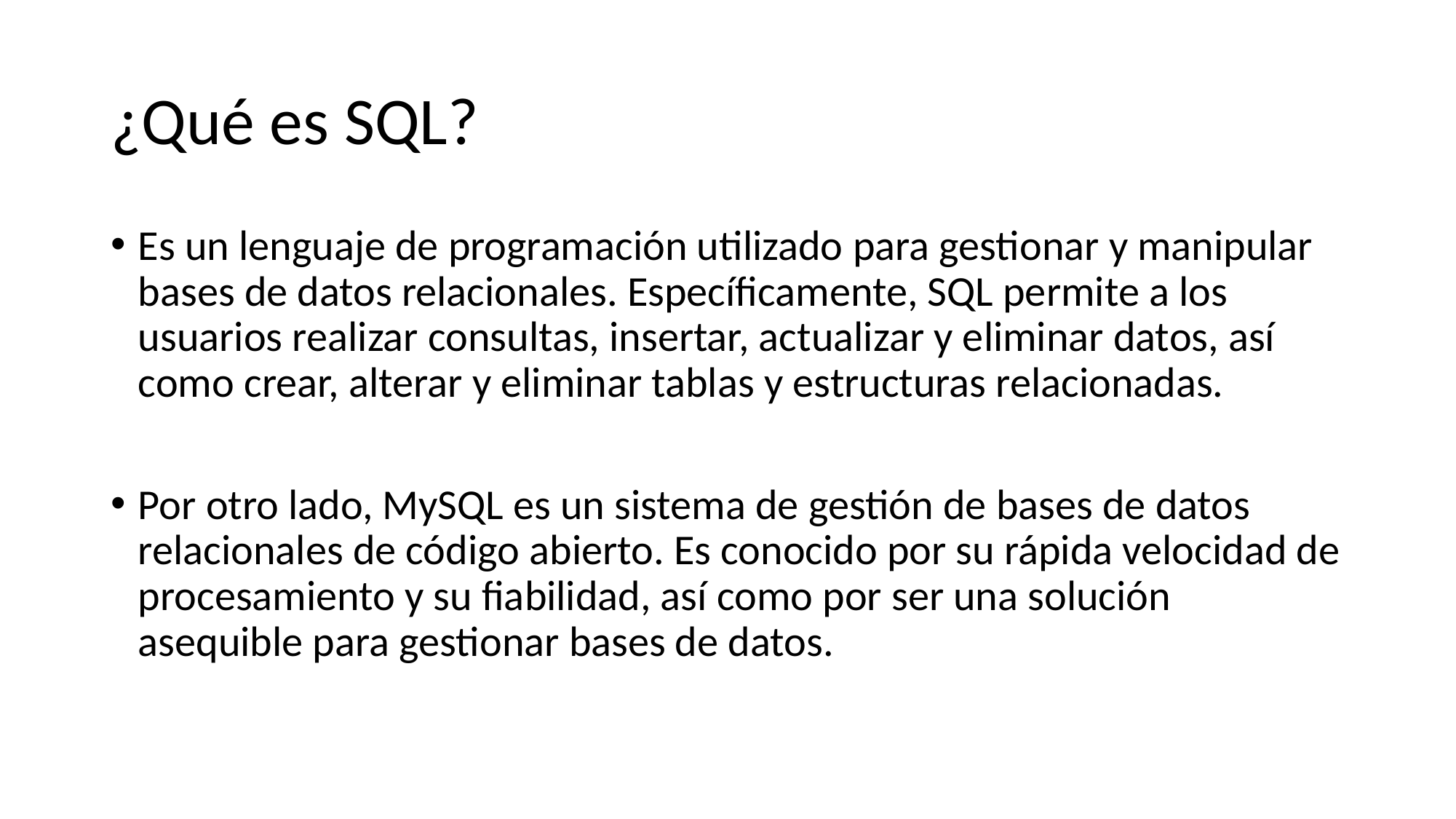

# ¿Qué es SQL?
Es un lenguaje de programación utilizado para gestionar y manipular bases de datos relacionales. Específicamente, SQL permite a los usuarios realizar consultas, insertar, actualizar y eliminar datos, así como crear, alterar y eliminar tablas y estructuras relacionadas.

Por otro lado, MySQL es un sistema de gestión de bases de datos relacionales de código abierto. Es conocido por su rápida velocidad de procesamiento y su fiabilidad, así como por ser una solución asequible para gestionar bases de datos.